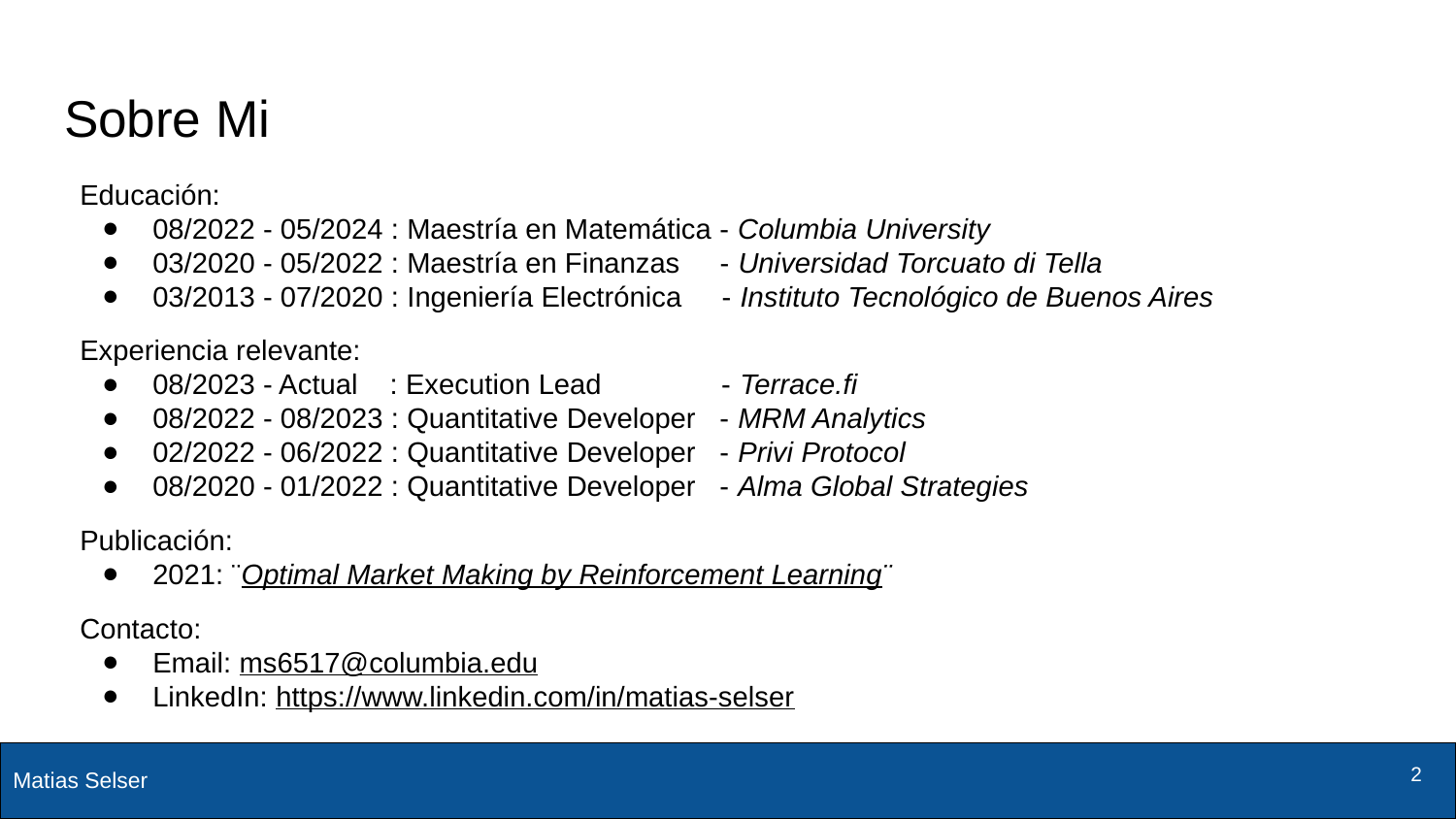

# Sobre Mi
Educación:
08/2022 - 05/2024 : Maestría en Matemática - Columbia University
03/2020 - 05/2022 : Maestría en Finanzas     - Universidad Torcuato di Tella
03/2013 - 07/2020 : Ingeniería Electrónica     - Instituto Tecnológico de Buenos Aires
Experiencia relevante:
08/2023 - Actual    : Execution Lead               - Terrace.fi
08/2022 - 08/2023 : Quantitative Developer   - MRM Analytics
02/2022 - 06/2022 : Quantitative Developer   - Privi Protocol
08/2020 - 01/2022 : Quantitative Developer   - Alma Global Strategies
Publicación:
2021: ¨Optimal Market Making by Reinforcement Learning¨
Contacto:
Email: ms6517@columbia.edu
LinkedIn: https://www.linkedin.com/in/matias-selser

2